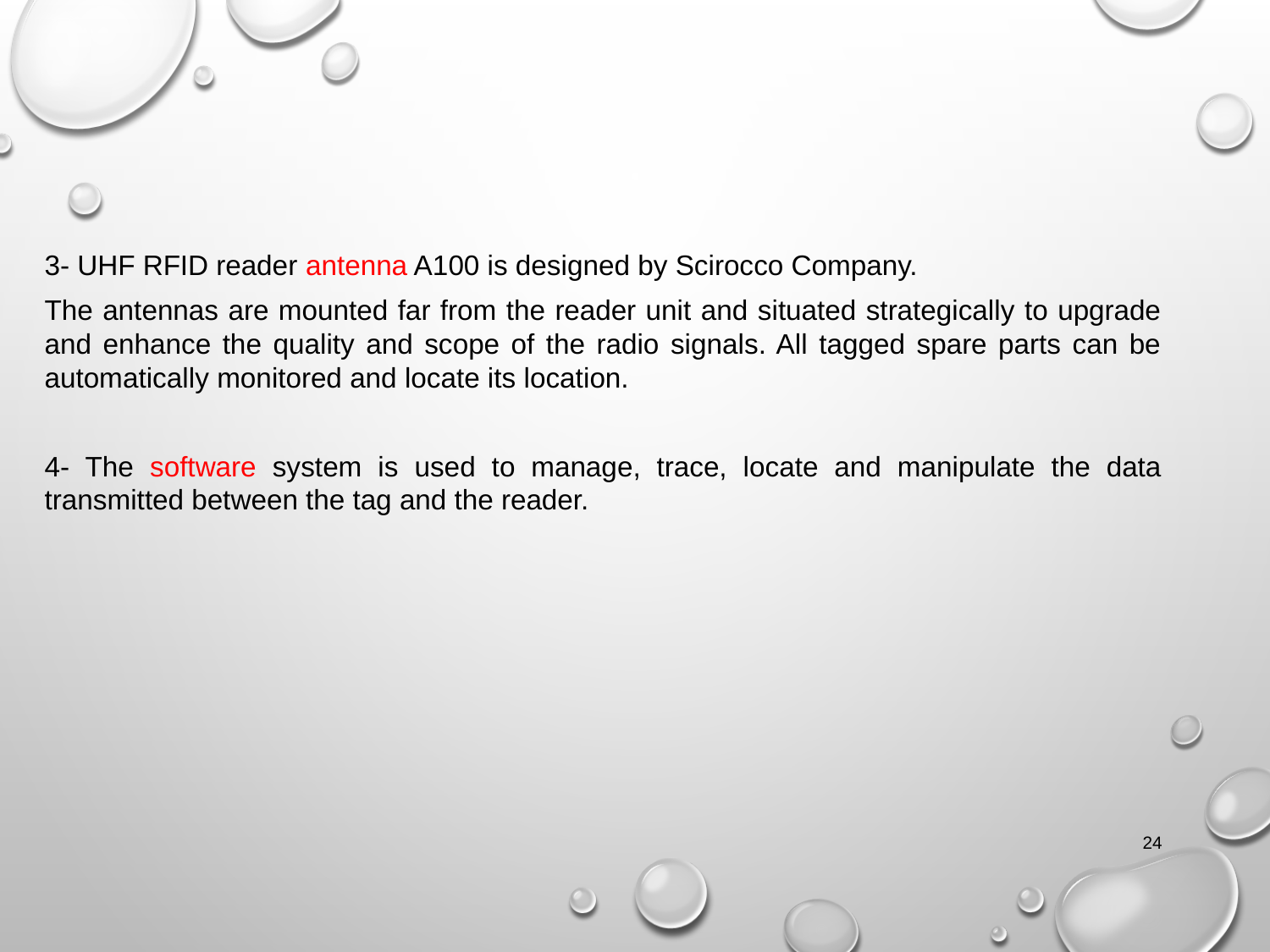

3- UHF RFID reader antenna A100 is designed by Scirocco Company.
The antennas are mounted far from the reader unit and situated strategically to upgrade and enhance the quality and scope of the radio signals. All tagged spare parts can be automatically monitored and locate its location.

4- The software system is used to manage, trace, locate and manipulate the data transmitted between the tag and the reader.

24